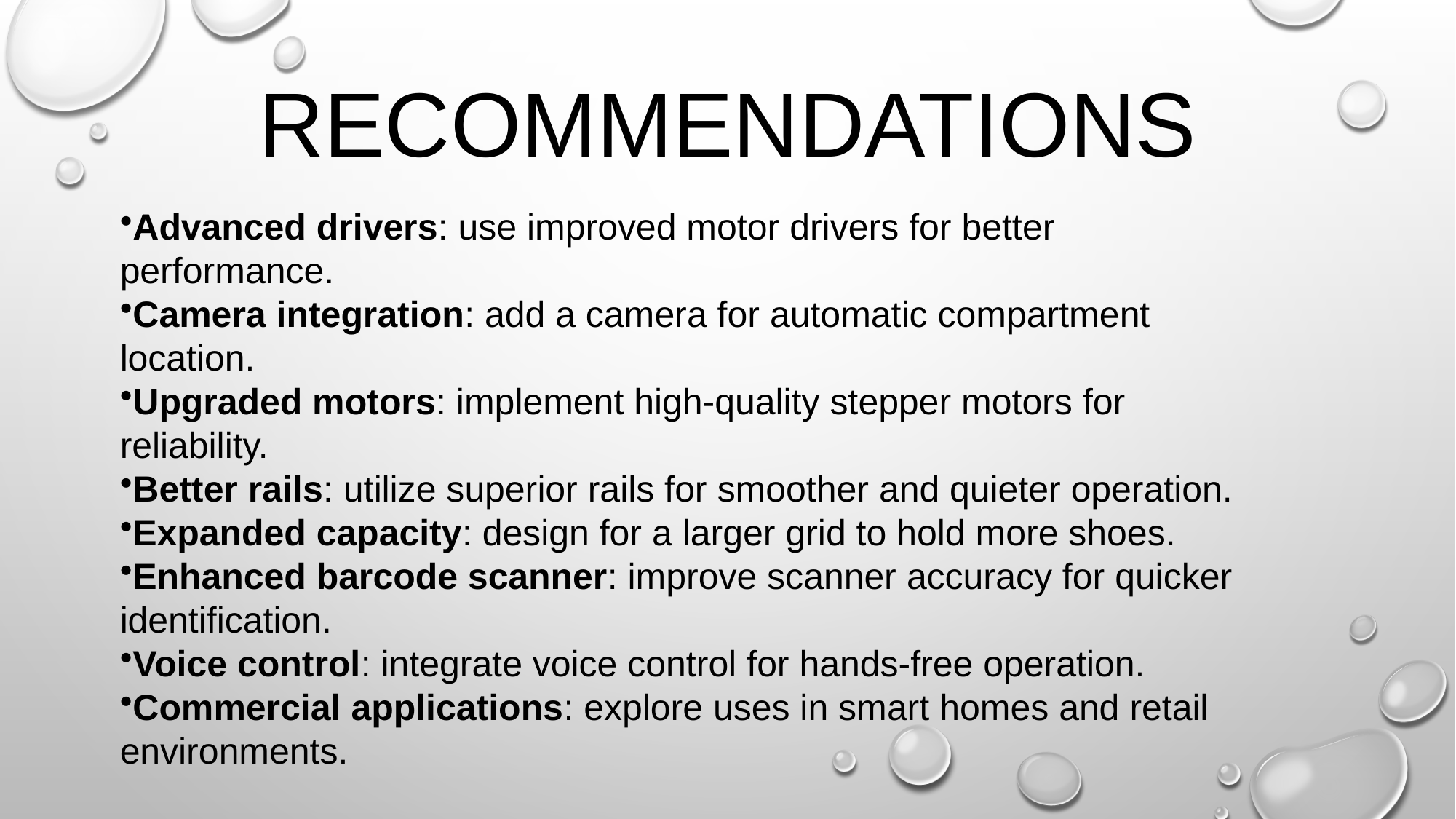

# Recommendations
Advanced drivers: use improved motor drivers for better performance.
Camera integration: add a camera for automatic compartment location.
Upgraded motors: implement high-quality stepper motors for reliability.
Better rails: utilize superior rails for smoother and quieter operation.
Expanded capacity: design for a larger grid to hold more shoes.
Enhanced barcode scanner: improve scanner accuracy for quicker identification.
Voice control: integrate voice control for hands-free operation.
Commercial applications: explore uses in smart homes and retail environments.